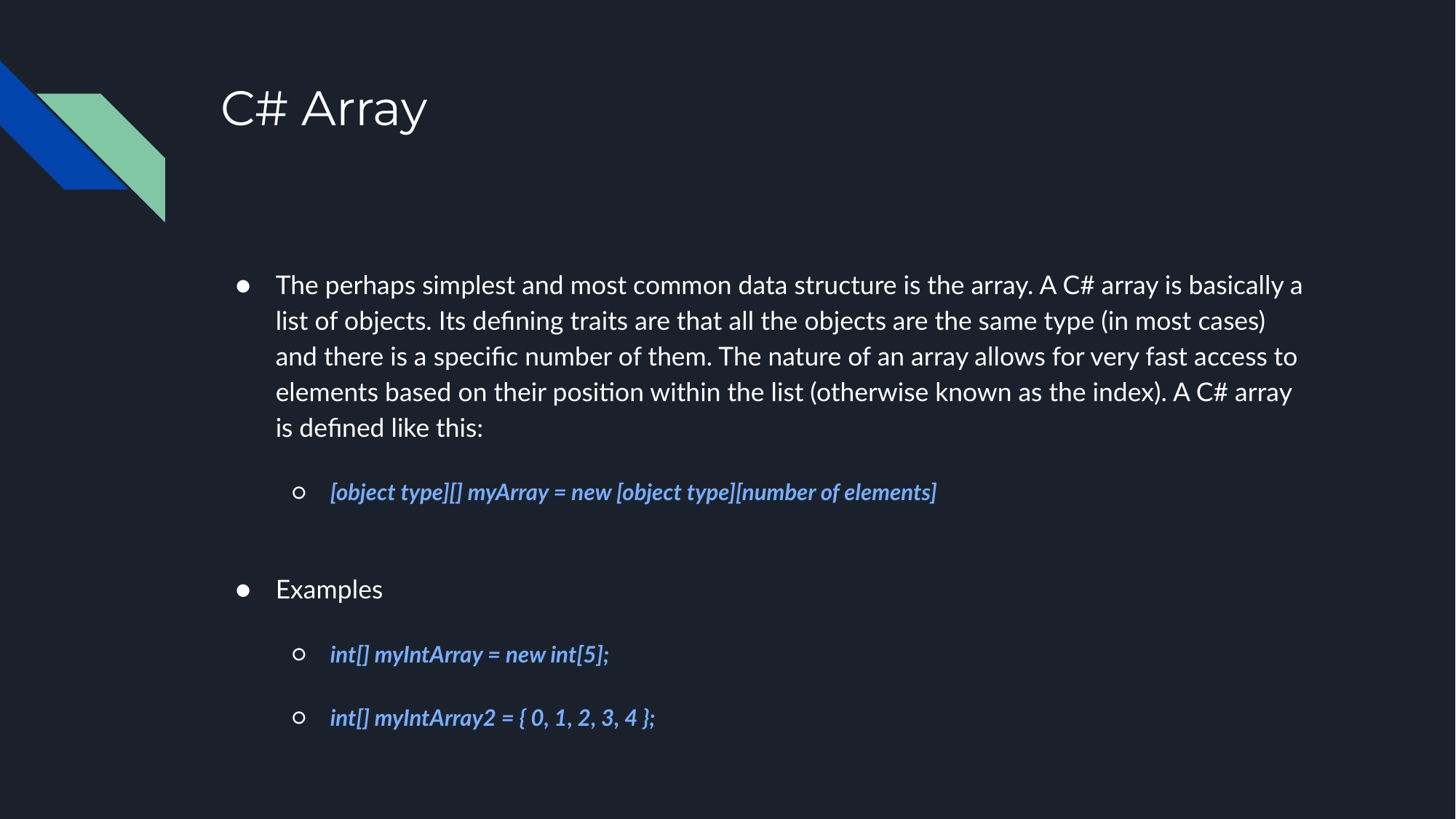

# C# Array
The perhaps simplest and most common data structure is the array. A C# array is basically a list of objects. Its defining traits are that all the objects are the same type (in most cases) and there is a specific number of them. The nature of an array allows for very fast access to elements based on their position within the list (otherwise known as the index). A C# array is defined like this:
[object type][] myArray = new [object type][number of elements]

Examples
int[] myIntArray = new int[5];
int[] myIntArray2 = { 0, 1, 2, 3, 4 };